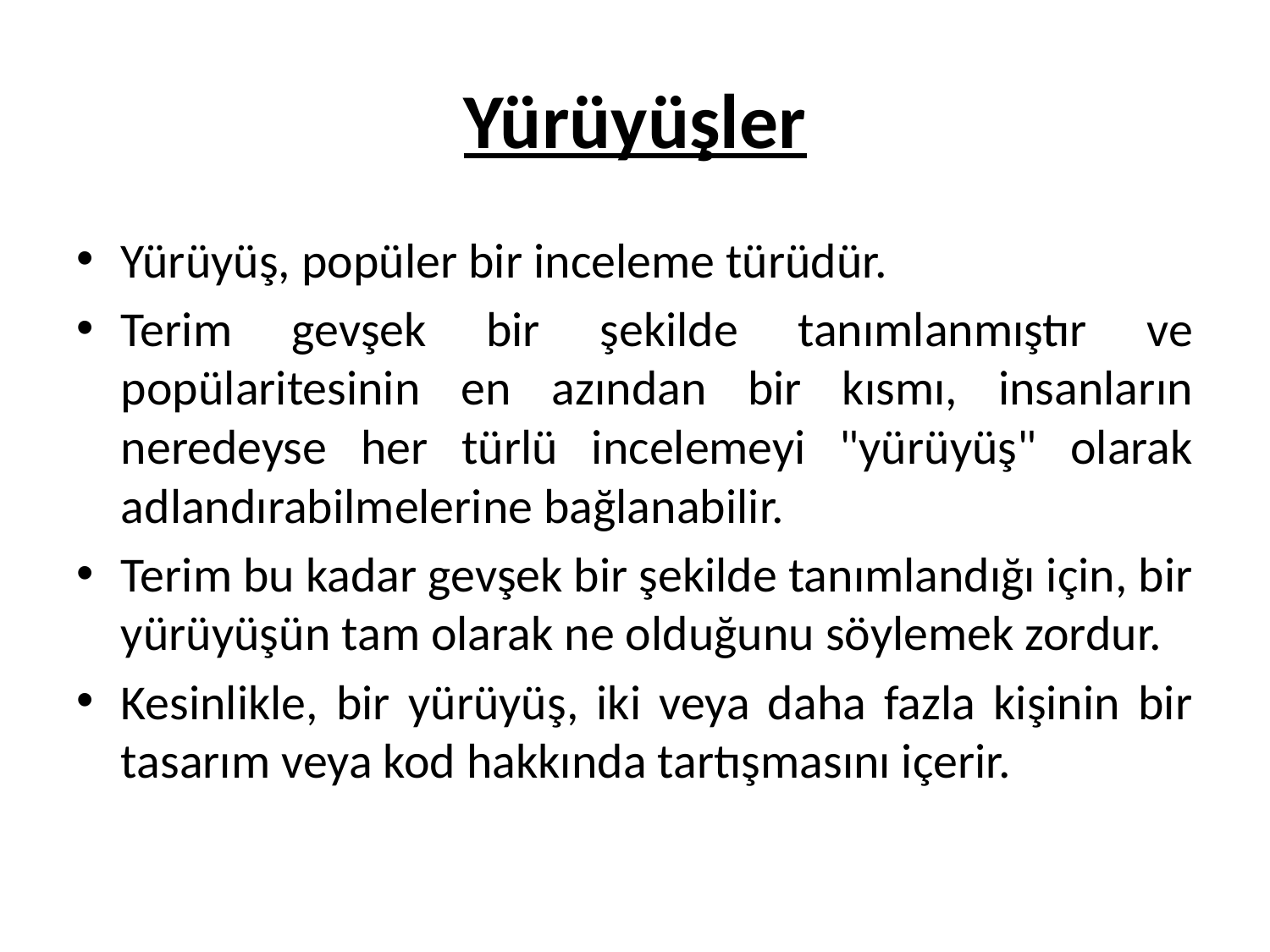

# Yürüyüşler
Yürüyüş, popüler bir inceleme türüdür.
Terim gevşek bir şekilde tanımlanmıştır ve popülaritesinin en azından bir kısmı, insanların neredeyse her türlü incelemeyi "yürüyüş" olarak adlandırabilmelerine bağlanabilir.
Terim bu kadar gevşek bir şekilde tanımlandığı için, bir yürüyüşün tam olarak ne olduğunu söylemek zordur.
Kesinlikle, bir yürüyüş, iki veya daha fazla kişinin bir tasarım veya kod hakkında tartışmasını içerir.